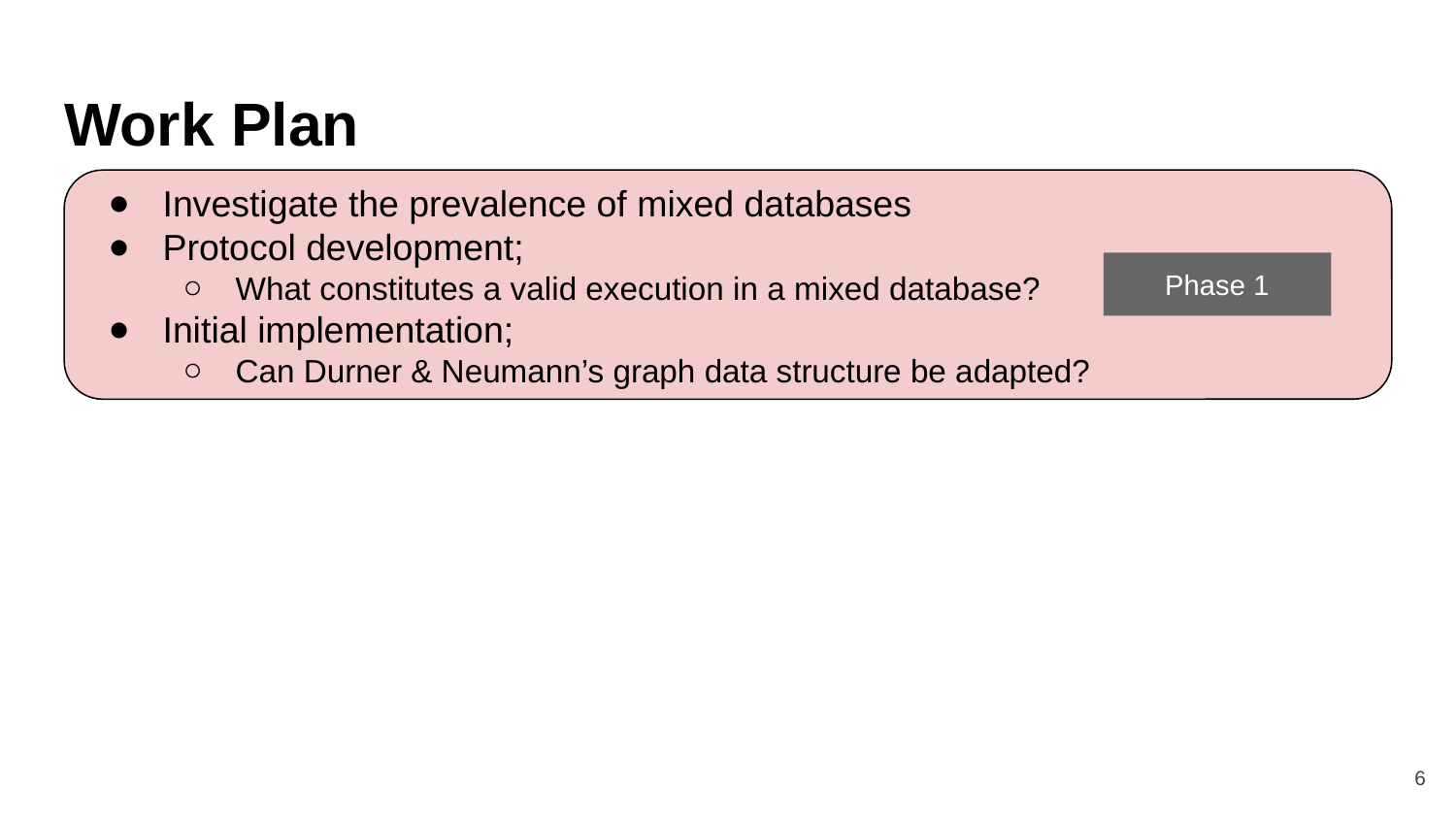

# Work Plan
Investigate the prevalence of mixed databases
Protocol development;
What constitutes a valid execution in a mixed database?
Initial implementation;
Can Durner & Neumann’s graph data structure be adapted?
Phase 1
6